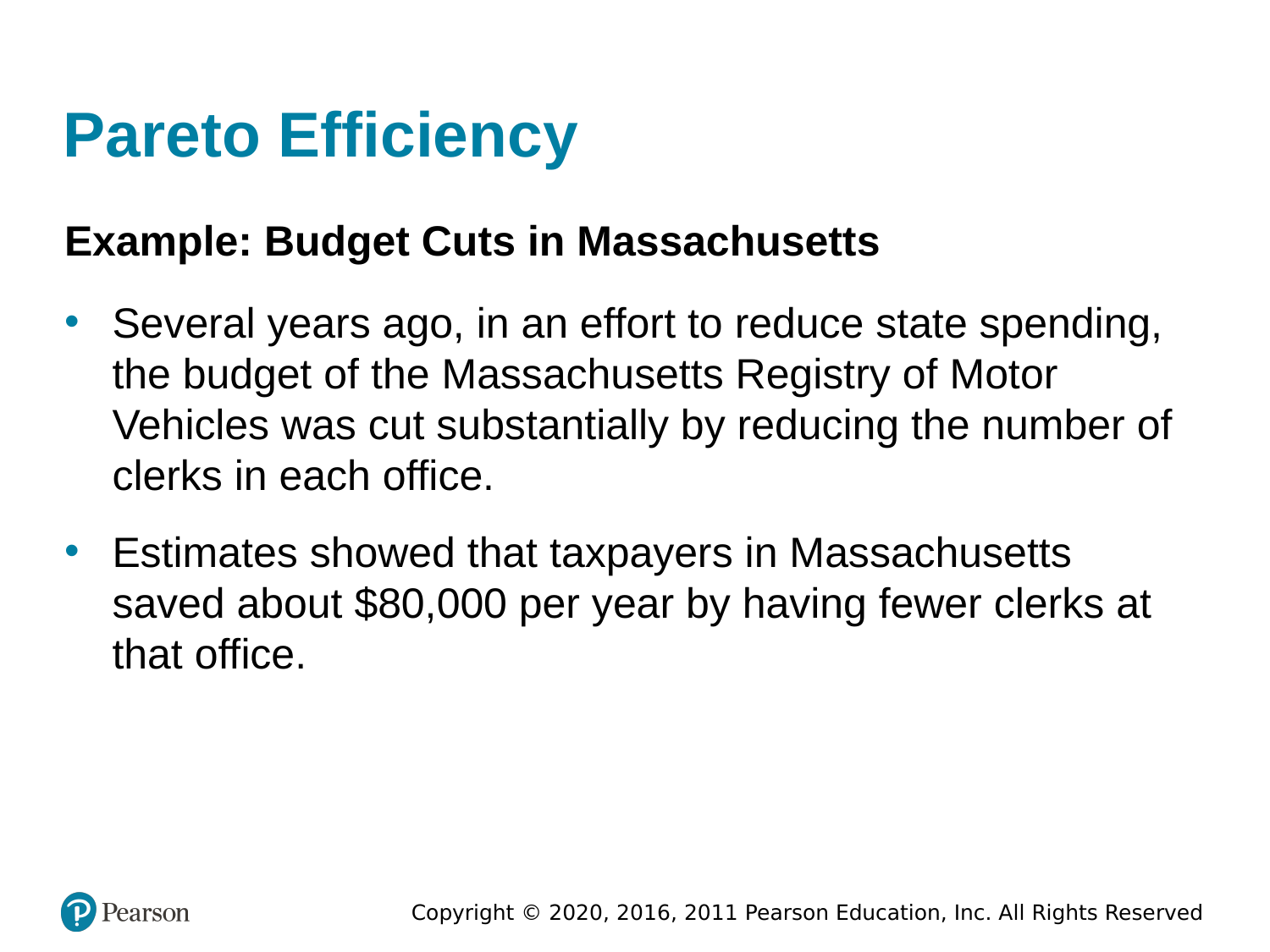

# Pareto Efficiency
Example: Budget Cuts in Massachusetts
Several years ago, in an effort to reduce state spending, the budget of the Massachusetts Registry of Motor Vehicles was cut substantially by reducing the number of clerks in each office.
Estimates showed that taxpayers in Massachusetts saved about $80,000 per year by having fewer clerks at that office.